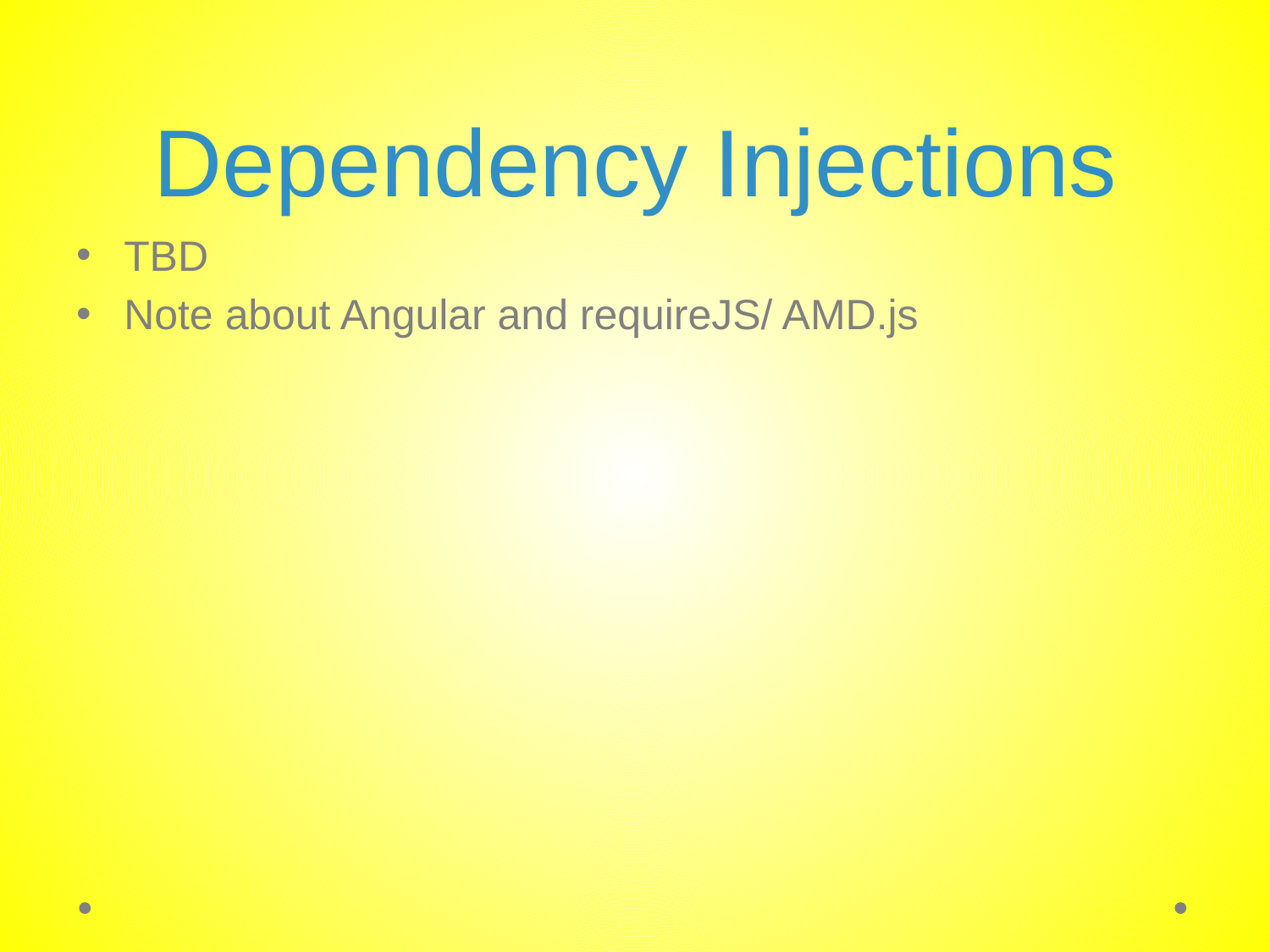

# Dependency Injections
TBD
Note about Angular and requireJS/ AMD.js